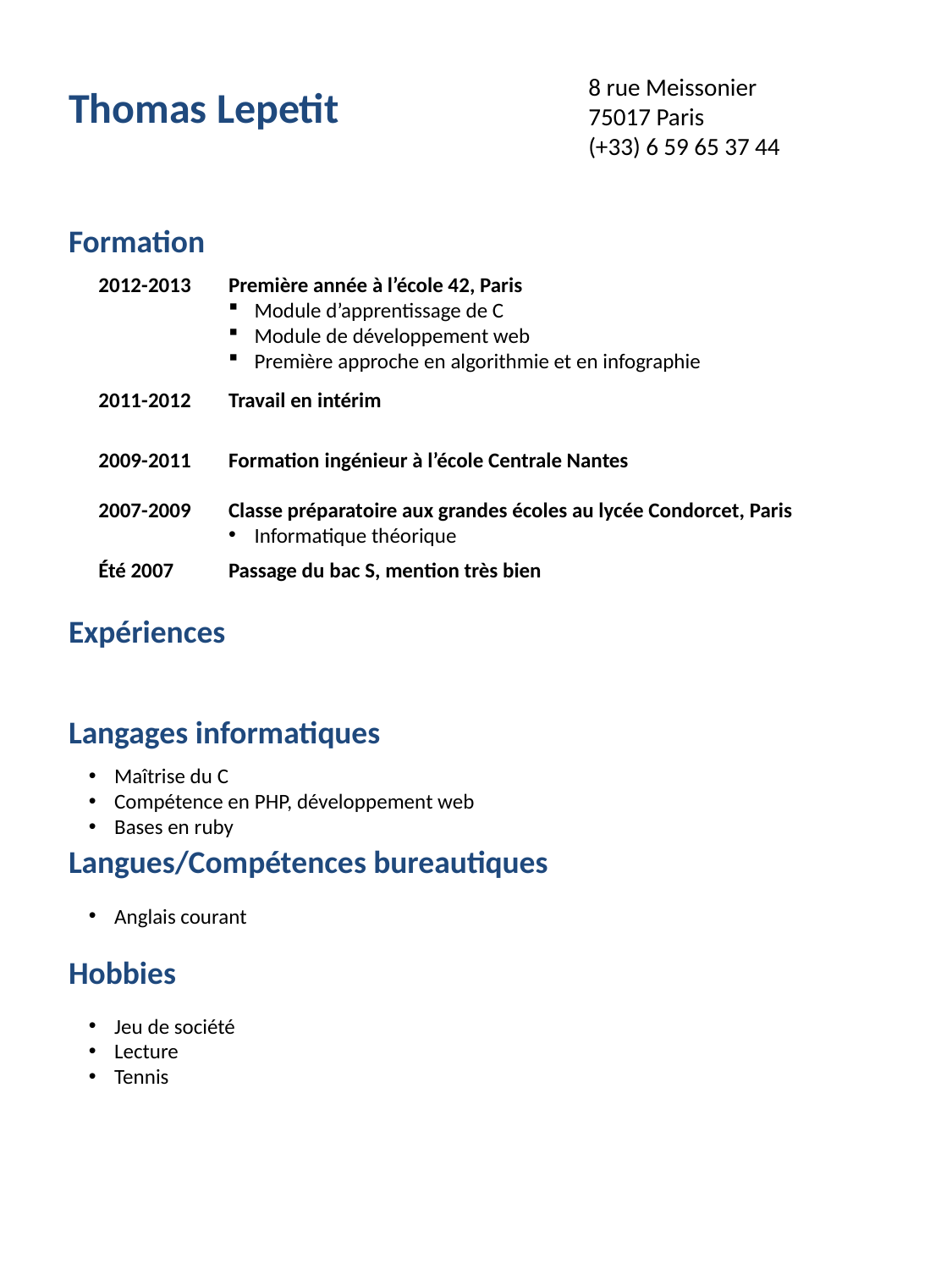

8 rue Meissonier
75017 Paris
(+33) 6 59 65 37 44
Thomas Lepetit
Formation
2012-2013
Première année à l’école 42, Paris
Module d’apprentissage de C
Module de développement web
Première approche en algorithmie et en infographie
2011-2012
Travail en intérim
2009-2011
Formation ingénieur à l’école Centrale Nantes
2007-2009
Classe préparatoire aux grandes écoles au lycée Condorcet, Paris
Informatique théorique
Été 2007
Passage du bac S, mention très bien
Expériences
Langages informatiques
Maîtrise du C
Compétence en PHP, développement web
Bases en ruby
Langues/Compétences bureautiques
Anglais courant
Hobbies
Jeu de société
Lecture
Tennis